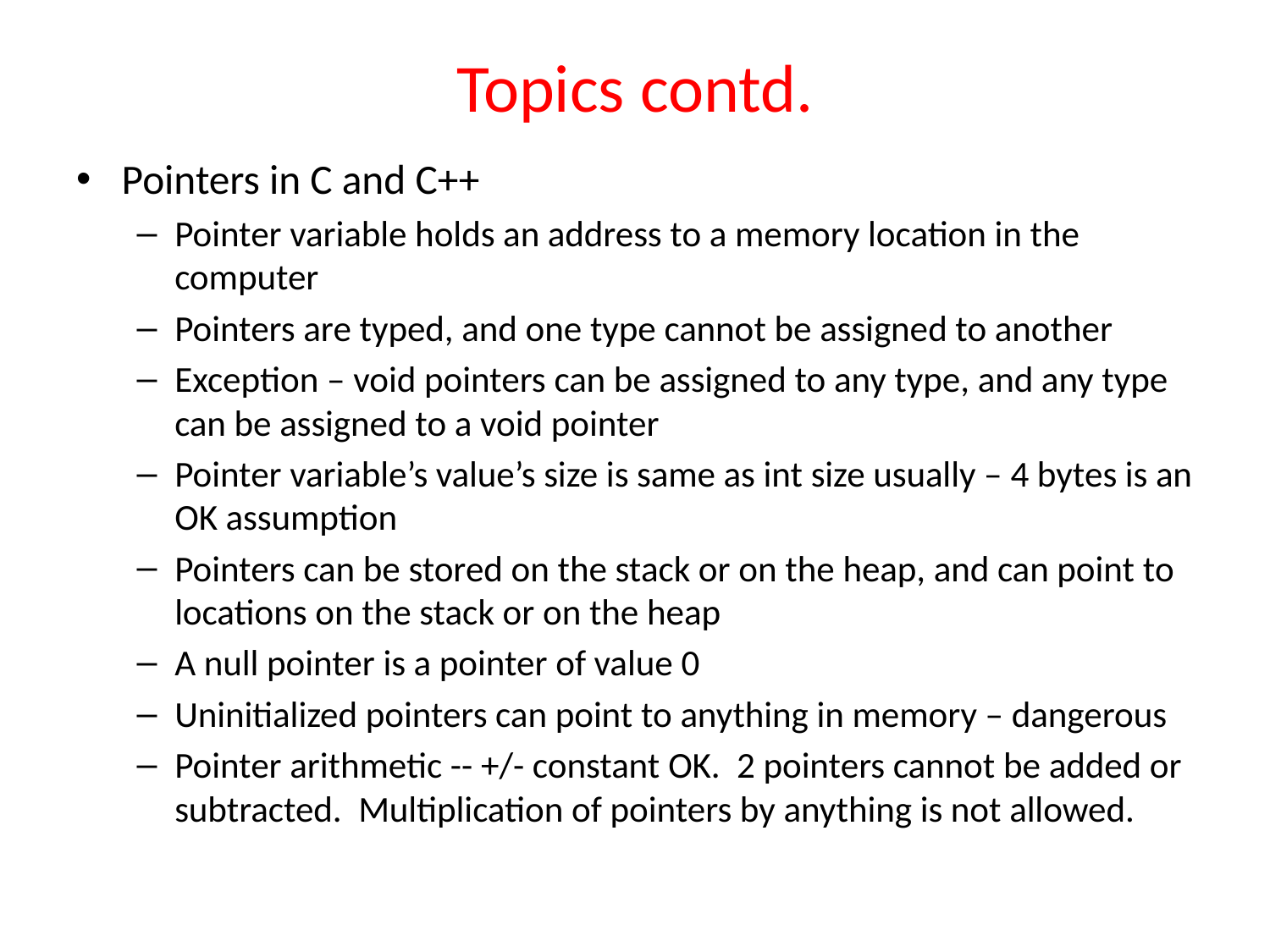

# Topics contd.
Pointers in C and C++
Pointer variable holds an address to a memory location in the computer
Pointers are typed, and one type cannot be assigned to another
Exception – void pointers can be assigned to any type, and any type can be assigned to a void pointer
Pointer variable’s value’s size is same as int size usually – 4 bytes is an OK assumption
Pointers can be stored on the stack or on the heap, and can point to locations on the stack or on the heap
A null pointer is a pointer of value 0
Uninitialized pointers can point to anything in memory – dangerous
Pointer arithmetic -- +/- constant OK.  2 pointers cannot be added or subtracted.  Multiplication of pointers by anything is not allowed.